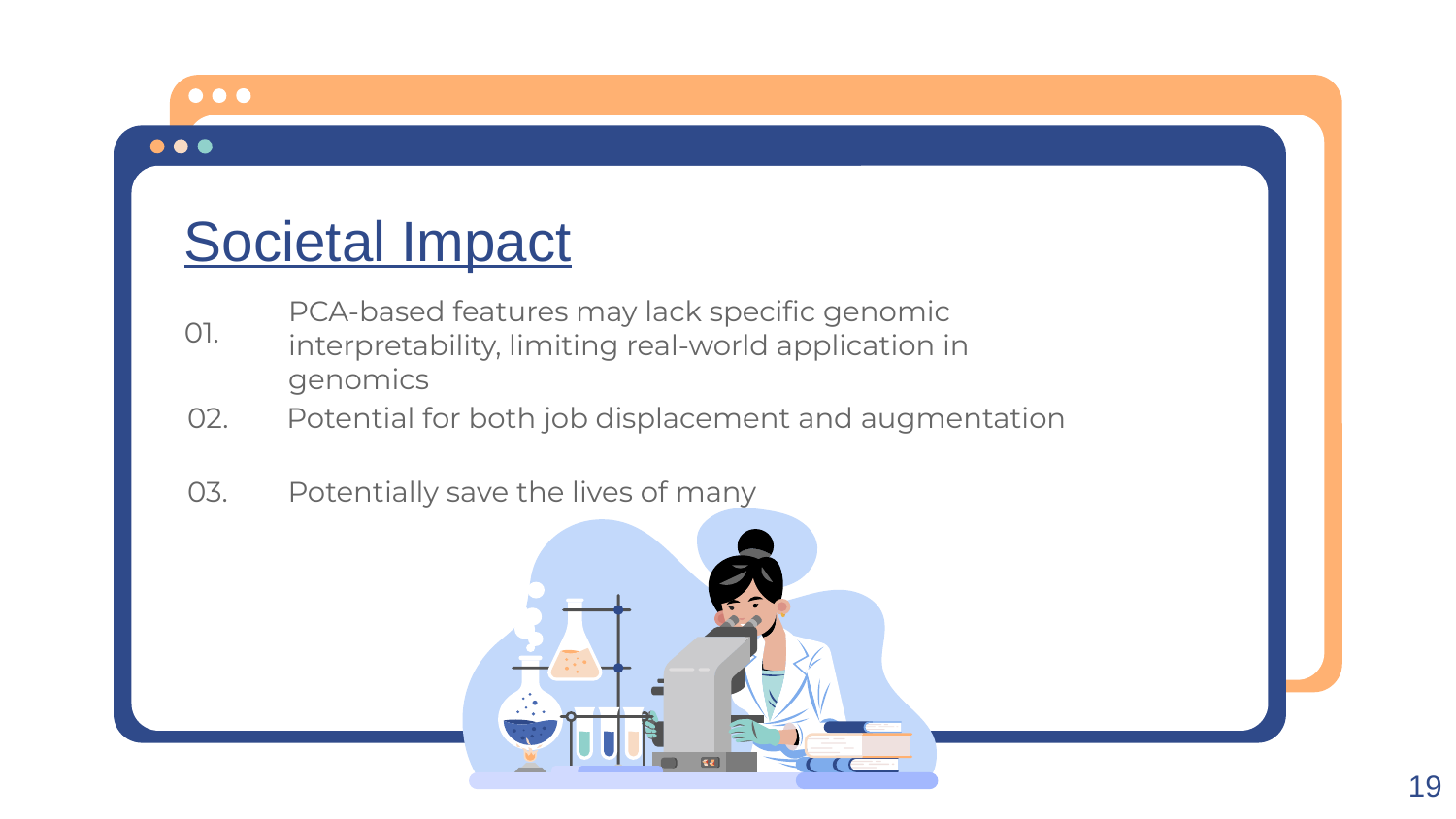

# Societal Impact
PCA-based features may lack specific genomic interpretability, limiting real-world application in genomics
01.
02.
Potential for both job displacement and augmentation
03.        Potentially save the lives of many

19